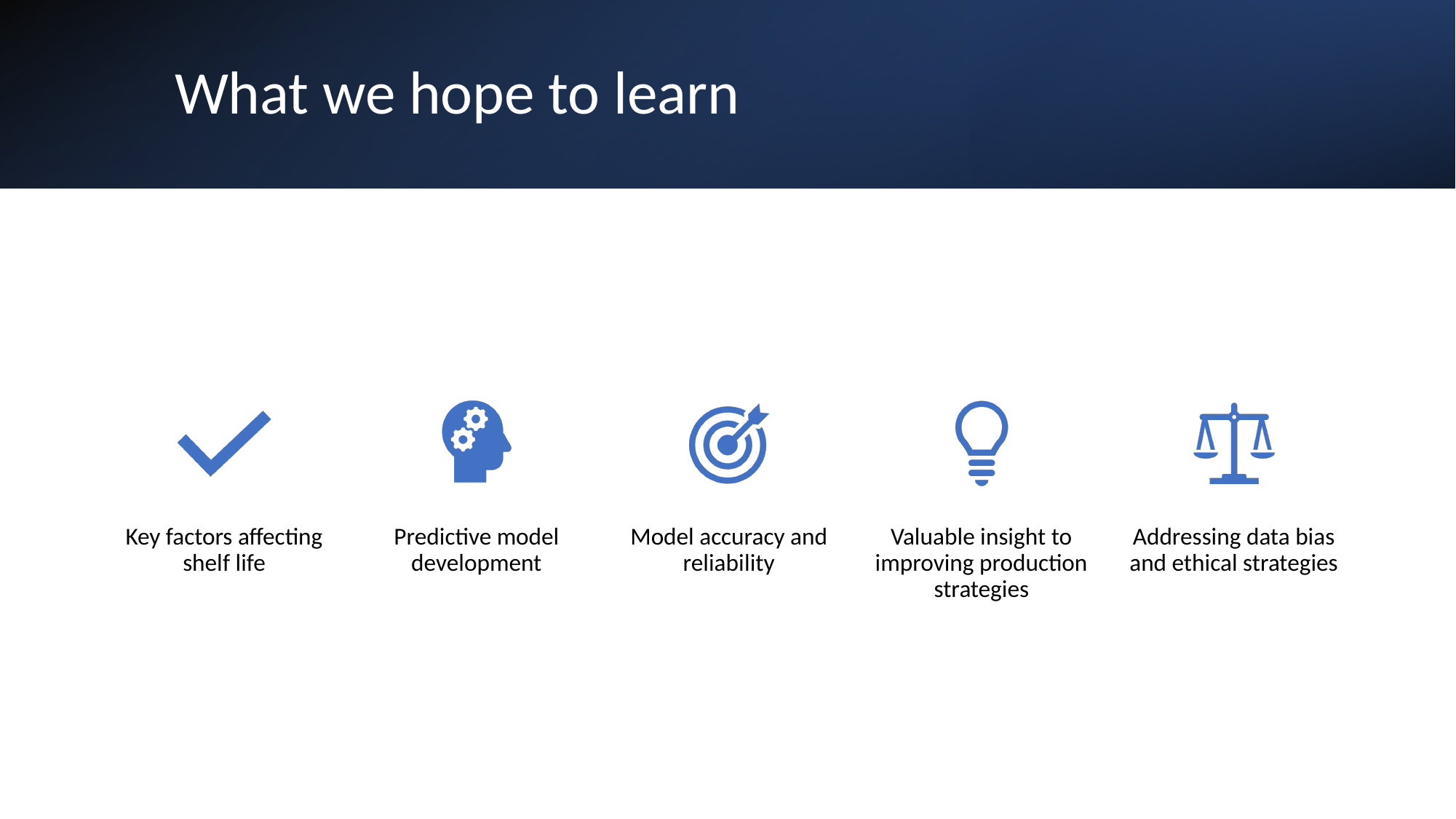

# What we hope to learn
Key factors affecting shelf life
Predictive model development
Model accuracy and reliability
Valuable insight to improving production strategies
Addressing data bias and ethical strategies